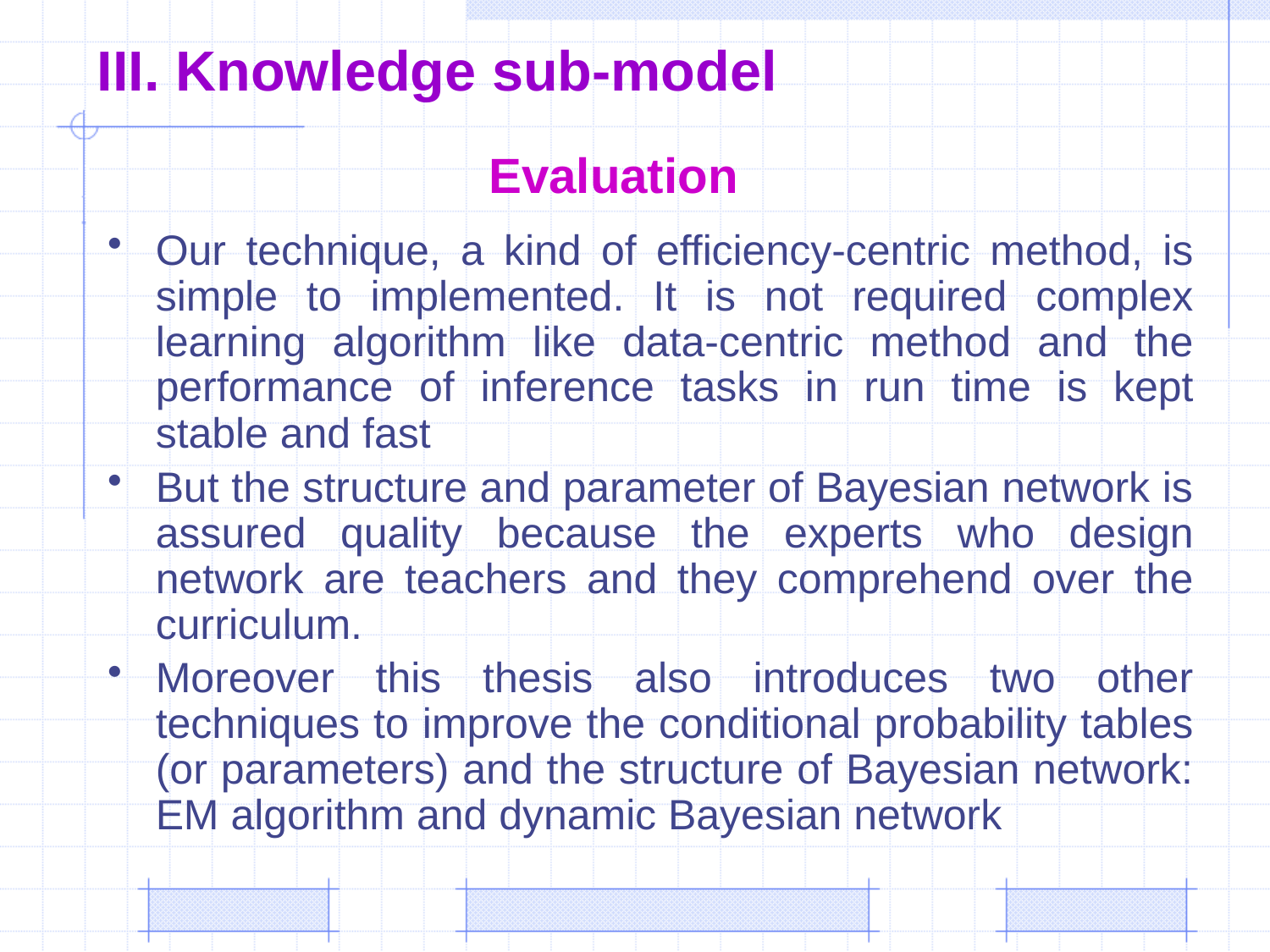

# III. Knowledge sub-model
Evaluation
Our technique, a kind of efficiency-centric method, is simple to implemented. It is not required complex learning algorithm like data-centric method and the performance of inference tasks in run time is kept stable and fast
But the structure and parameter of Bayesian network is assured quality because the experts who design network are teachers and they comprehend over the curriculum.
Moreover this thesis also introduces two other techniques to improve the conditional probability tables (or parameters) and the structure of Bayesian network: EM algorithm and dynamic Bayesian network